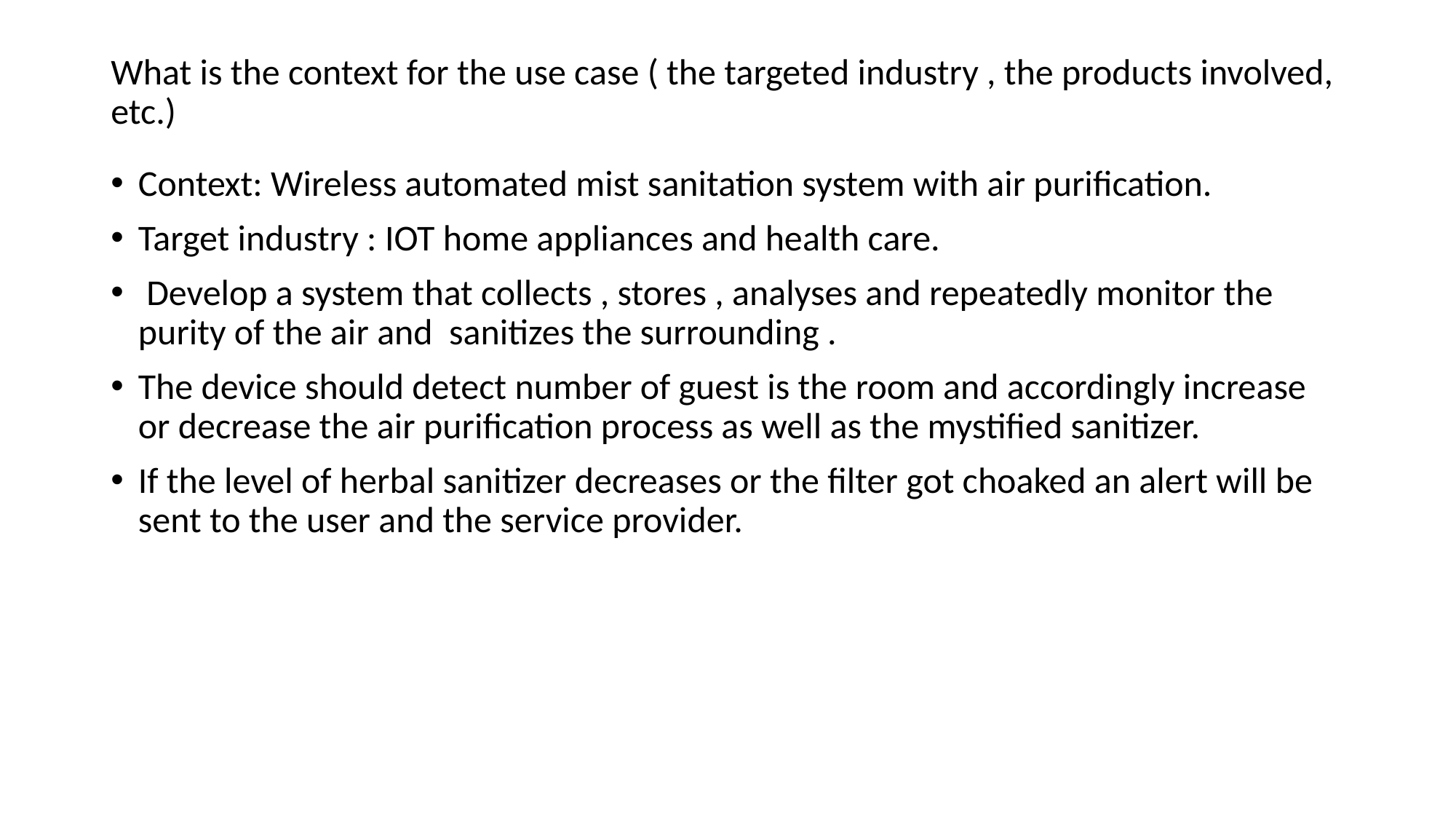

# What is the context for the use case ( the targeted industry , the products involved, etc.)
Context: Wireless automated mist sanitation system with air purification.
Target industry : IOT home appliances and health care.
 Develop a system that collects , stores , analyses and repeatedly monitor the purity of the air and  sanitizes the surrounding .
The device should detect number of guest is the room and accordingly increase or decrease the air purification process as well as the mystified sanitizer.
If the level of herbal sanitizer decreases or the filter got choaked an alert will be sent to the user and the service provider.